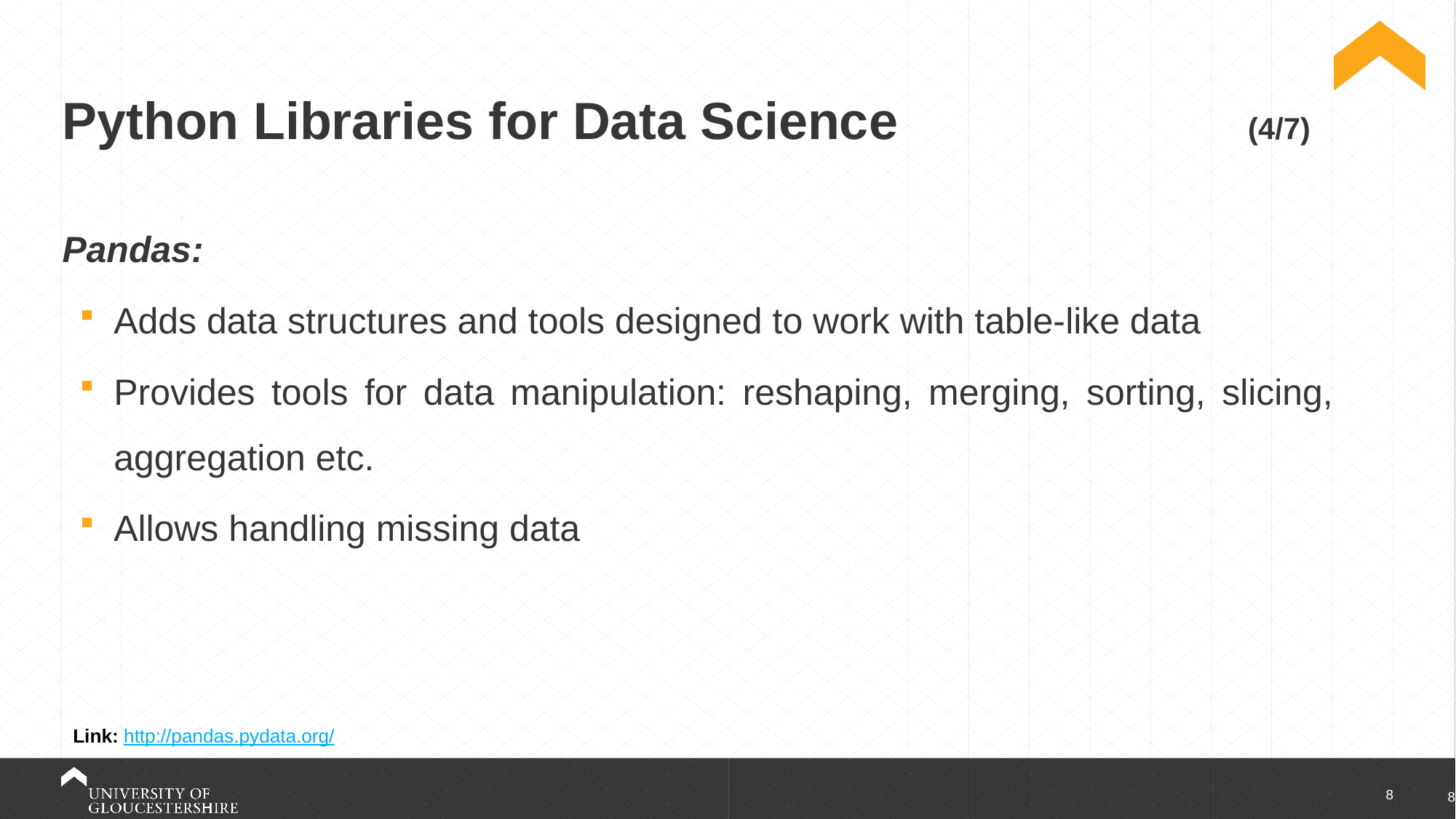

# Python Libraries for Data Science                        (4/7)
Pandas:
Adds data structures and tools designed to work with table-like data
Provides tools for data manipulation: reshaping, merging, sorting, slicing, aggregation etc.
Allows handling missing data
Link: http://pandas.pydata.org/
8